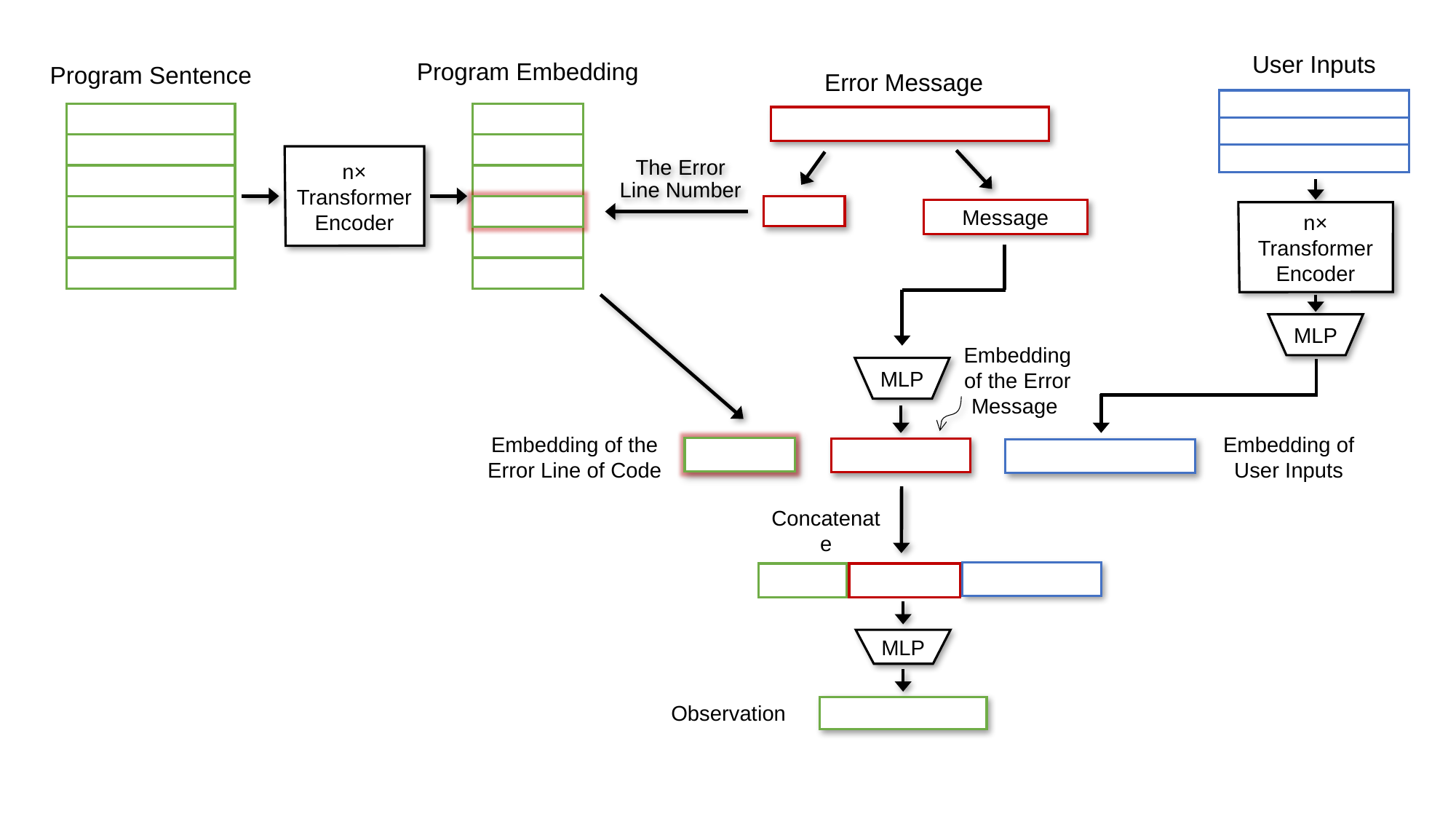

User Inputs
Program Embedding
Program Sentence
Error Message

n×
Transformer Encoder
The Error Line Number

Message
n×
Transformer Encoder
MLP
Embedding of the Error Message
MLP
Embedding of the Error Line of Code
Embedding of User Inputs

Concatenate

MLP
Observation